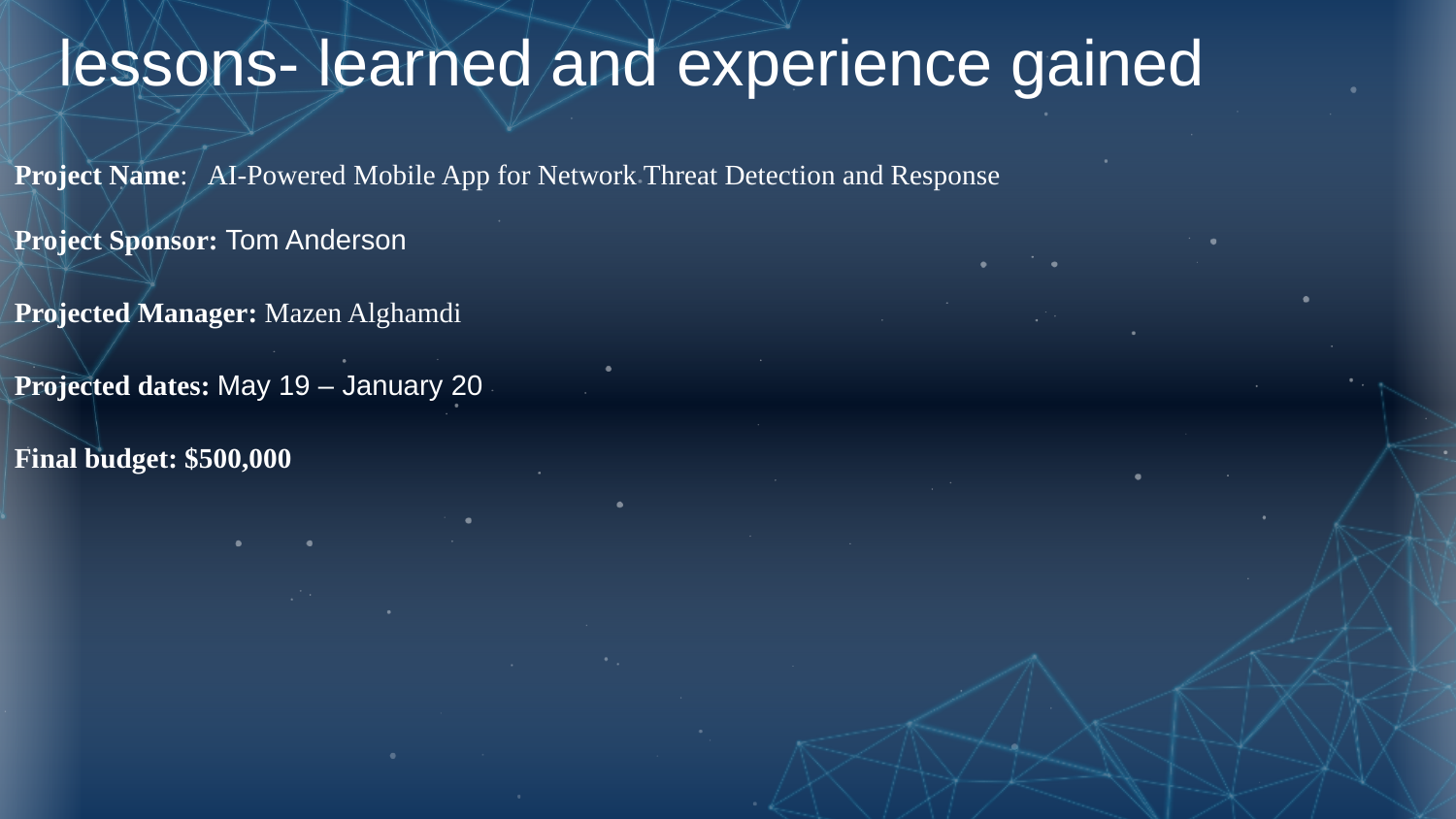

lessons- learned and experience gained
Project Name:   AI-Powered Mobile App for Network Threat Detection and Response
Project Sponsor: Tom Anderson
Projected Manager: Mazen Alghamdi
Projected dates: May 19 – January 20
Final budget: $500,000